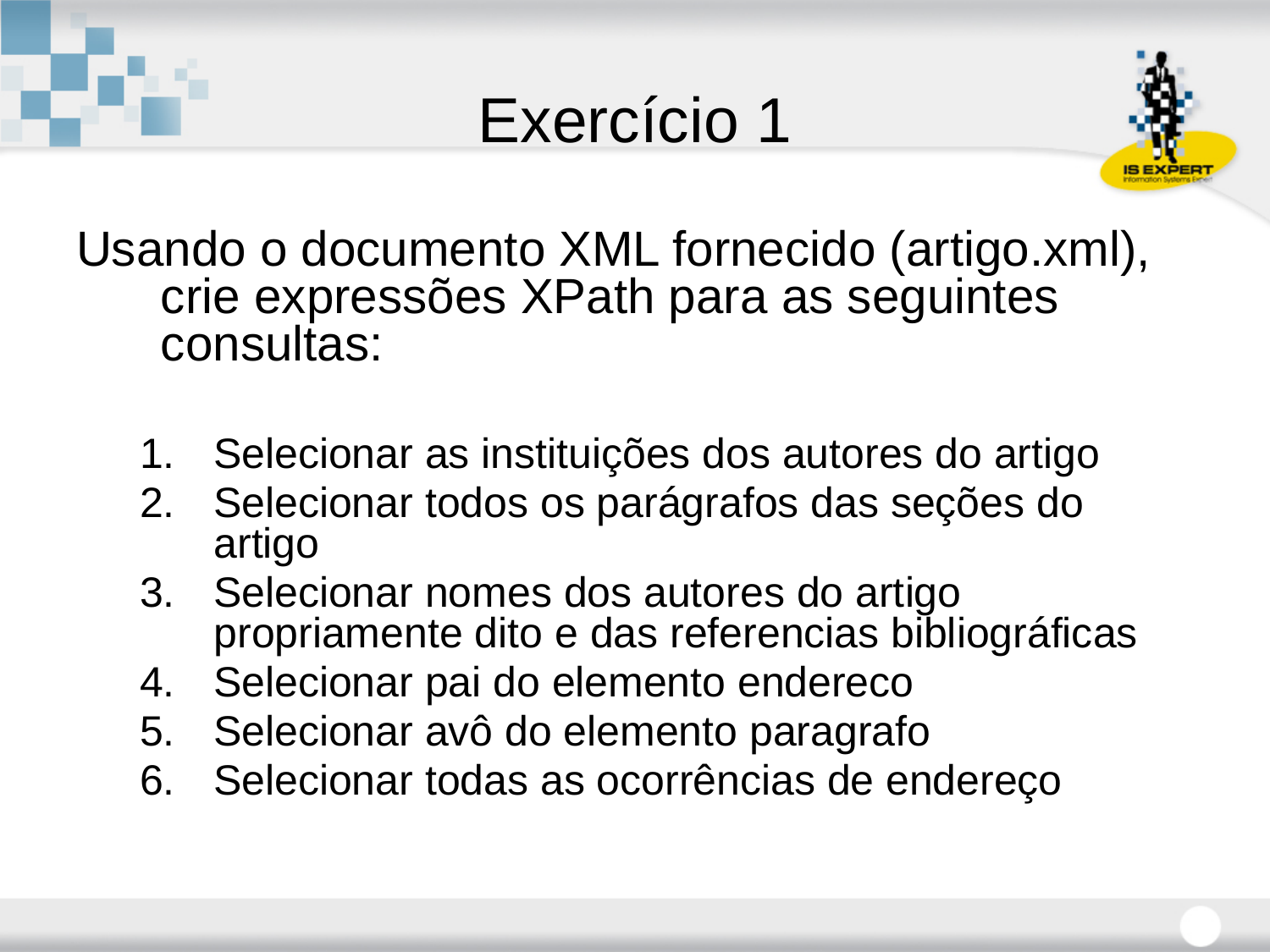

# Exercício 1
Usando o documento XML fornecido (artigo.xml), crie expressões XPath para as seguintes consultas:

Selecionar as instituições dos autores do artigo
Selecionar todos os parágrafos das seções do artigo
Selecionar nomes dos autores do artigo propriamente dito e das referencias bibliográficas
Selecionar pai do elemento endereco
Selecionar avô do elemento paragrafo
Selecionar todas as ocorrências de endereço